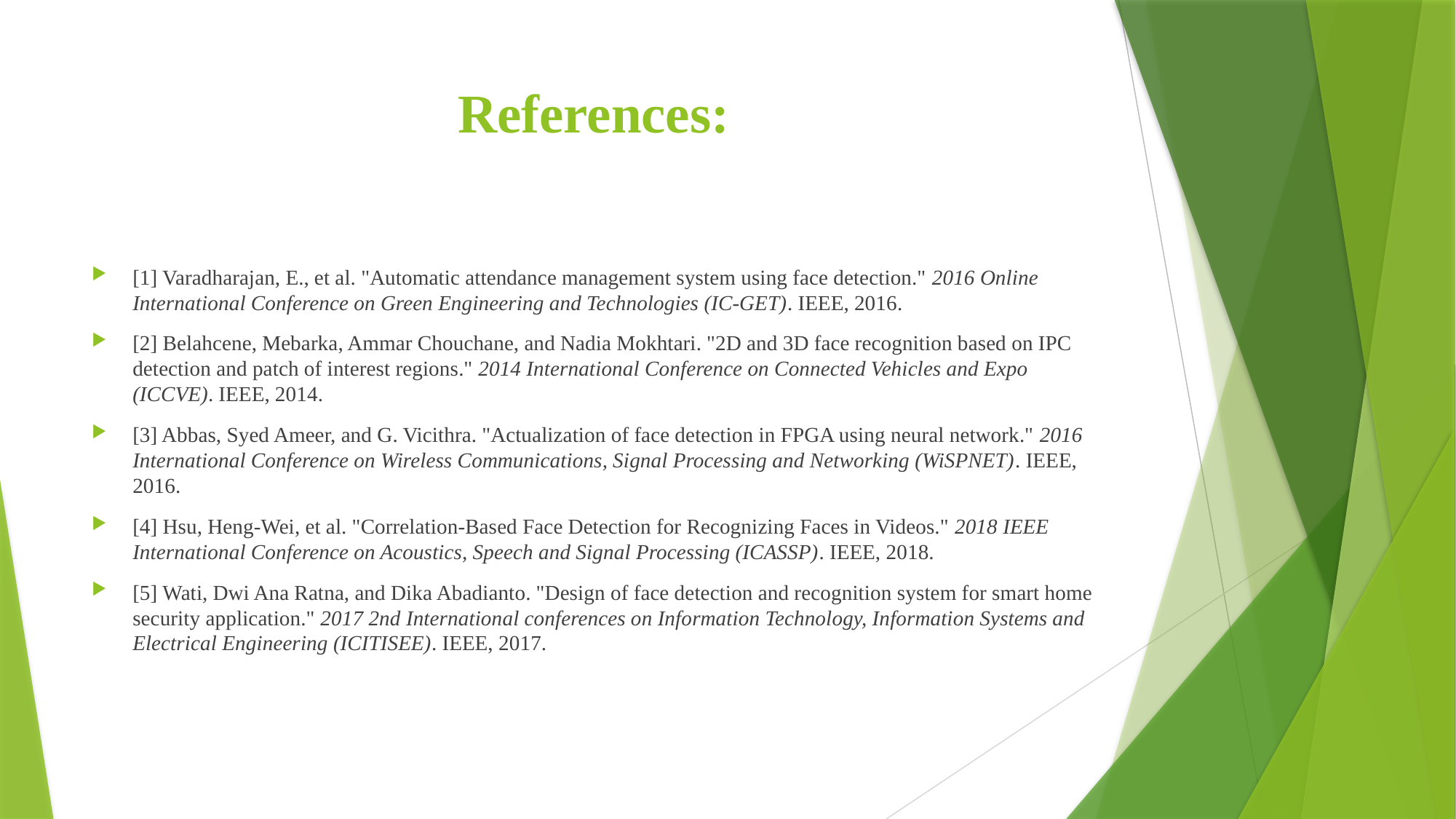

# References:
[1] Varadharajan, E., et al. "Automatic attendance management system using face detection." 2016 Online International Conference on Green Engineering and Technologies (IC-GET). IEEE, 2016.
[2] Belahcene, Mebarka, Ammar Chouchane, and Nadia Mokhtari. "2D and 3D face recognition based on IPC detection and patch of interest regions." 2014 International Conference on Connected Vehicles and Expo (ICCVE). IEEE, 2014.
[3] Abbas, Syed Ameer, and G. Vicithra. "Actualization of face detection in FPGA using neural network." 2016 International Conference on Wireless Communications, Signal Processing and Networking (WiSPNET). IEEE, 2016.
[4] Hsu, Heng-Wei, et al. "Correlation-Based Face Detection for Recognizing Faces in Videos." 2018 IEEE International Conference on Acoustics, Speech and Signal Processing (ICASSP). IEEE, 2018.
[5] Wati, Dwi Ana Ratna, and Dika Abadianto. "Design of face detection and recognition system for smart home security application." 2017 2nd International conferences on Information Technology, Information Systems and Electrical Engineering (ICITISEE). IEEE, 2017.